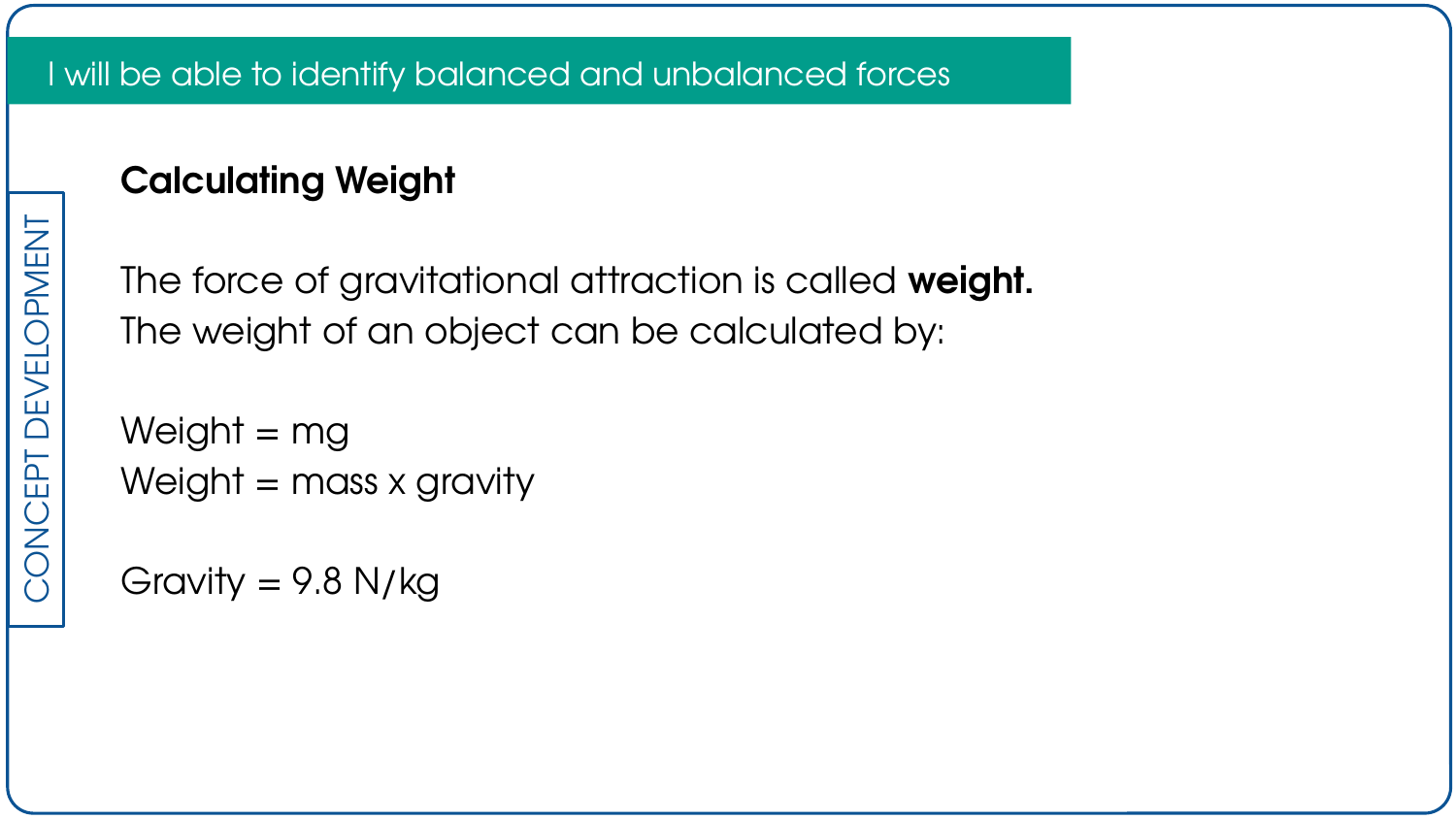

I will be able to identify balanced and unbalanced forces
Calculating Weight

The force of gravitational attraction is called weight. The weight of an object can be calculated by:

Weight = mg
Weight = mass x gravity

Gravity = 9.8 N/kg